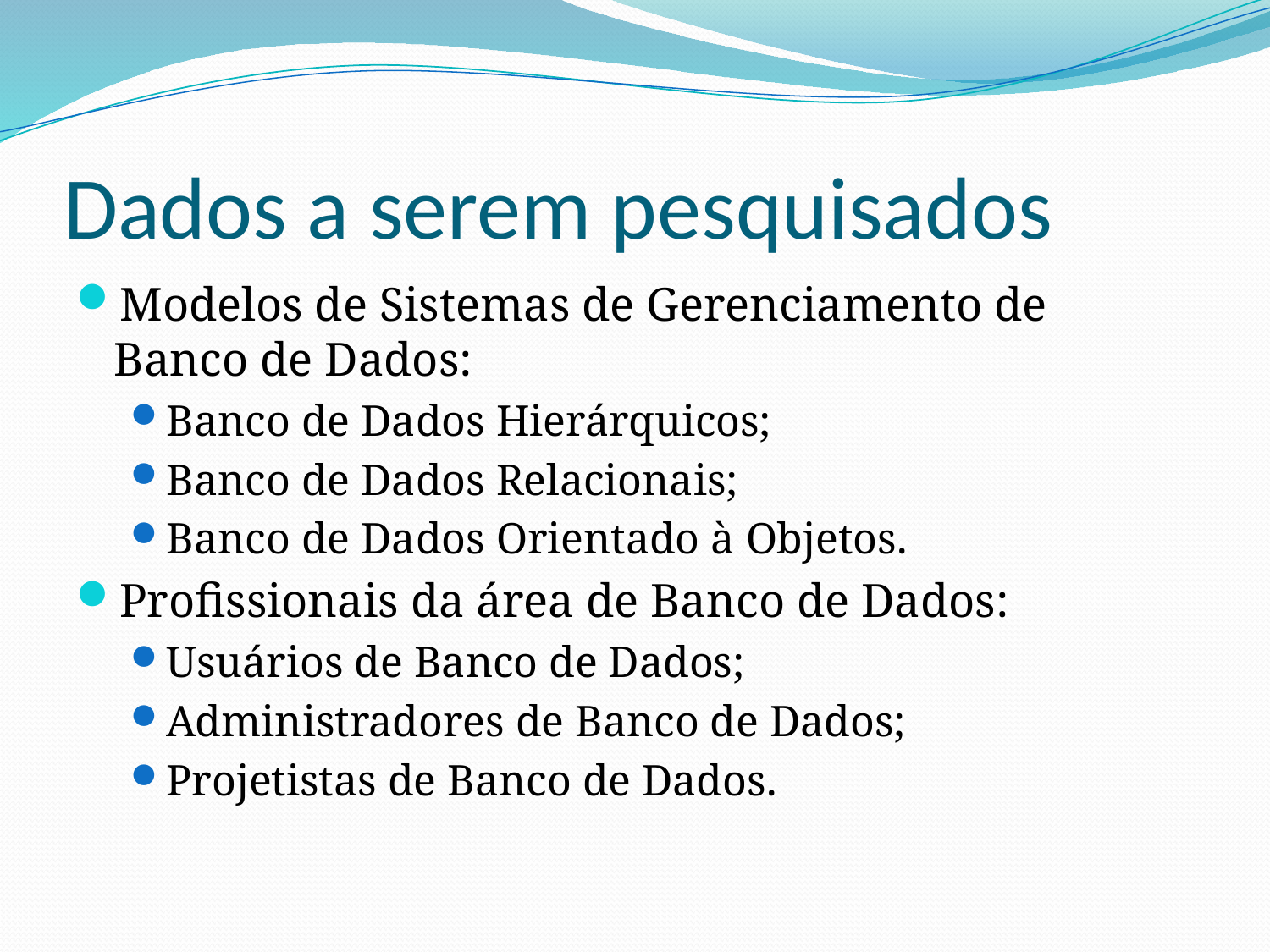

# Dados a serem pesquisados
Modelos de Sistemas de Gerenciamento de Banco de Dados:
Banco de Dados Hierárquicos;
Banco de Dados Relacionais;
Banco de Dados Orientado à Objetos.
Profissionais da área de Banco de Dados:
Usuários de Banco de Dados;
Administradores de Banco de Dados;
Projetistas de Banco de Dados.